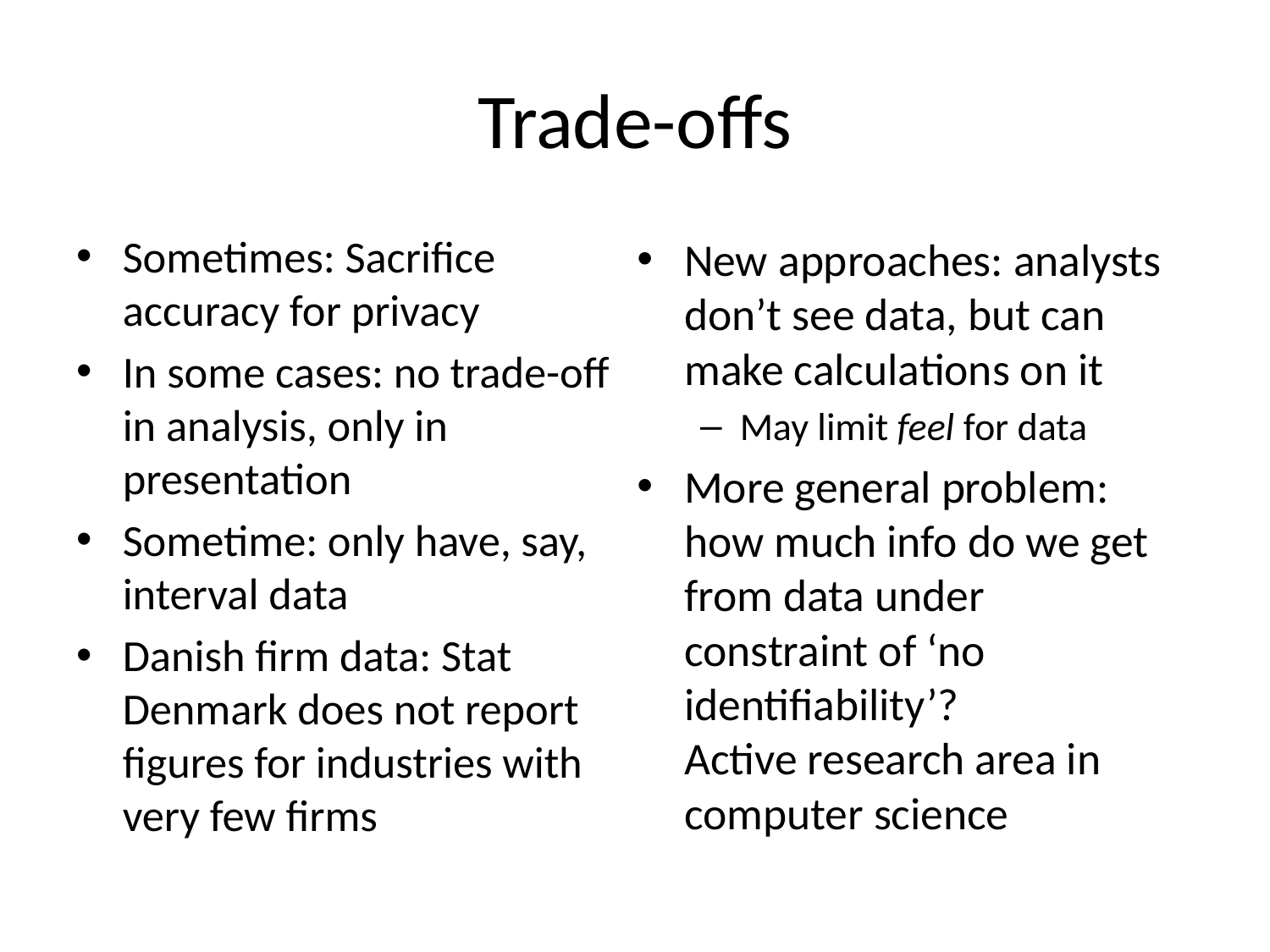

# Trade-offs
Sometimes: Sacrifice accuracy for privacy
In some cases: no trade-off in analysis, only in presentation
Sometime: only have, say, interval data
Danish firm data: Stat Denmark does not report figures for industries with very few firms

New approaches: analysts don’t see data, but can make calculations on it
May limit feel for data
More general problem: how much info do we get from data under constraint of ‘no identifiability’?
Active research area in computer science